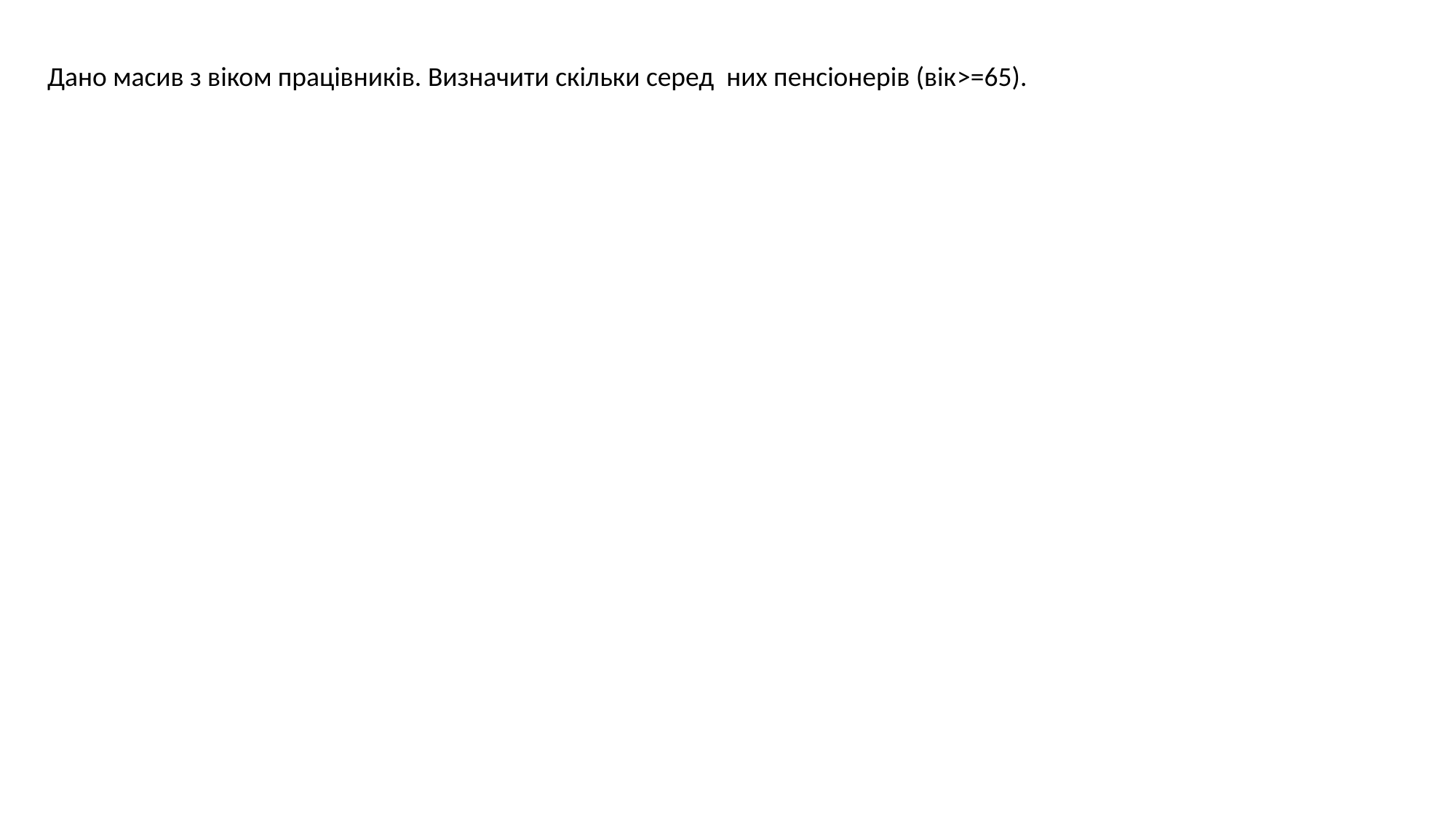

Дано масив з віком працівників. Визначити скільки серед  них пенсіонерів (вік>=65).